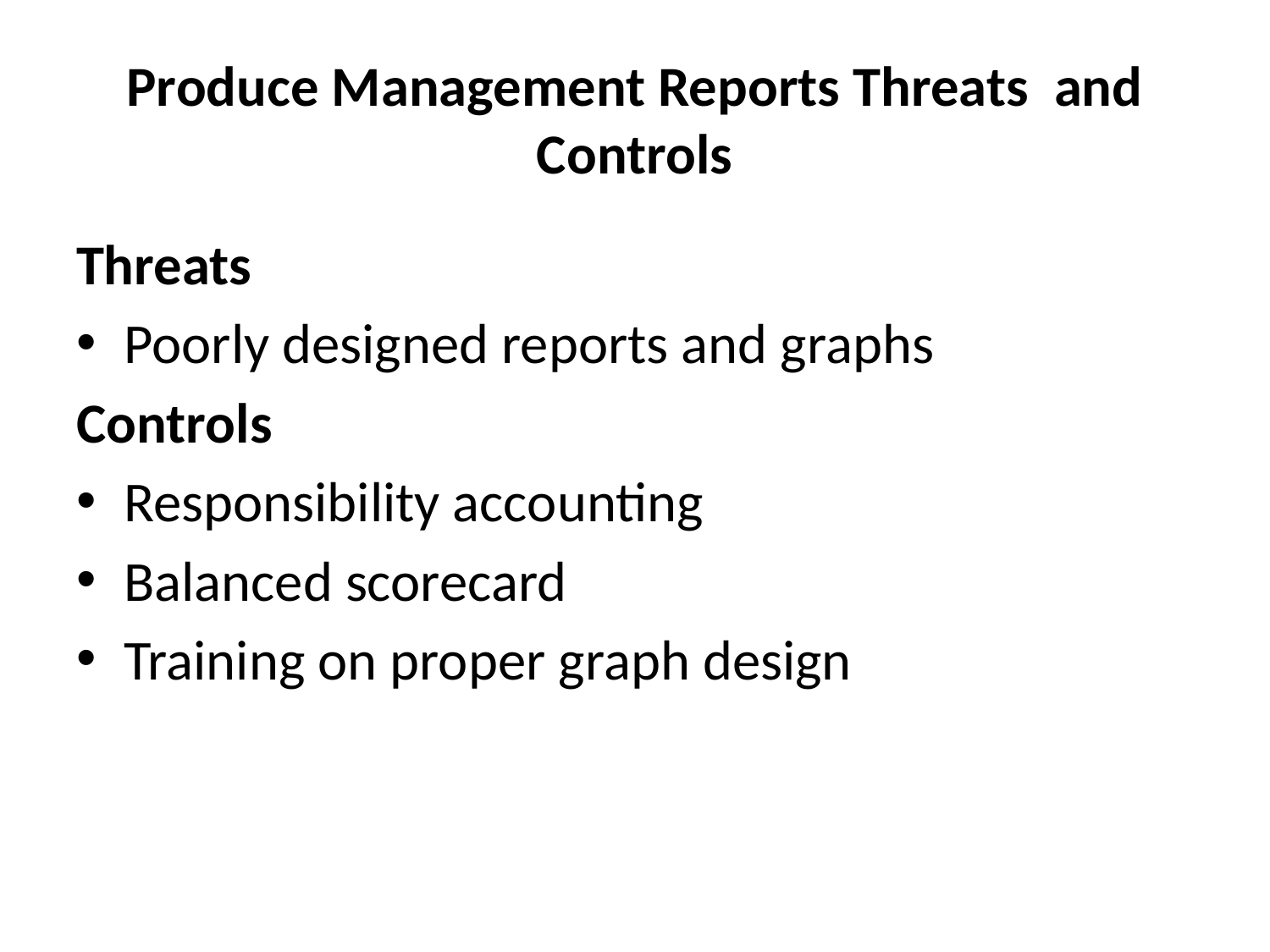

# Produce Management Reports Threats  and Controls
Threats
Poorly designed reports and graphs
Controls
Responsibility accounting
Balanced scorecard
Training on proper graph design